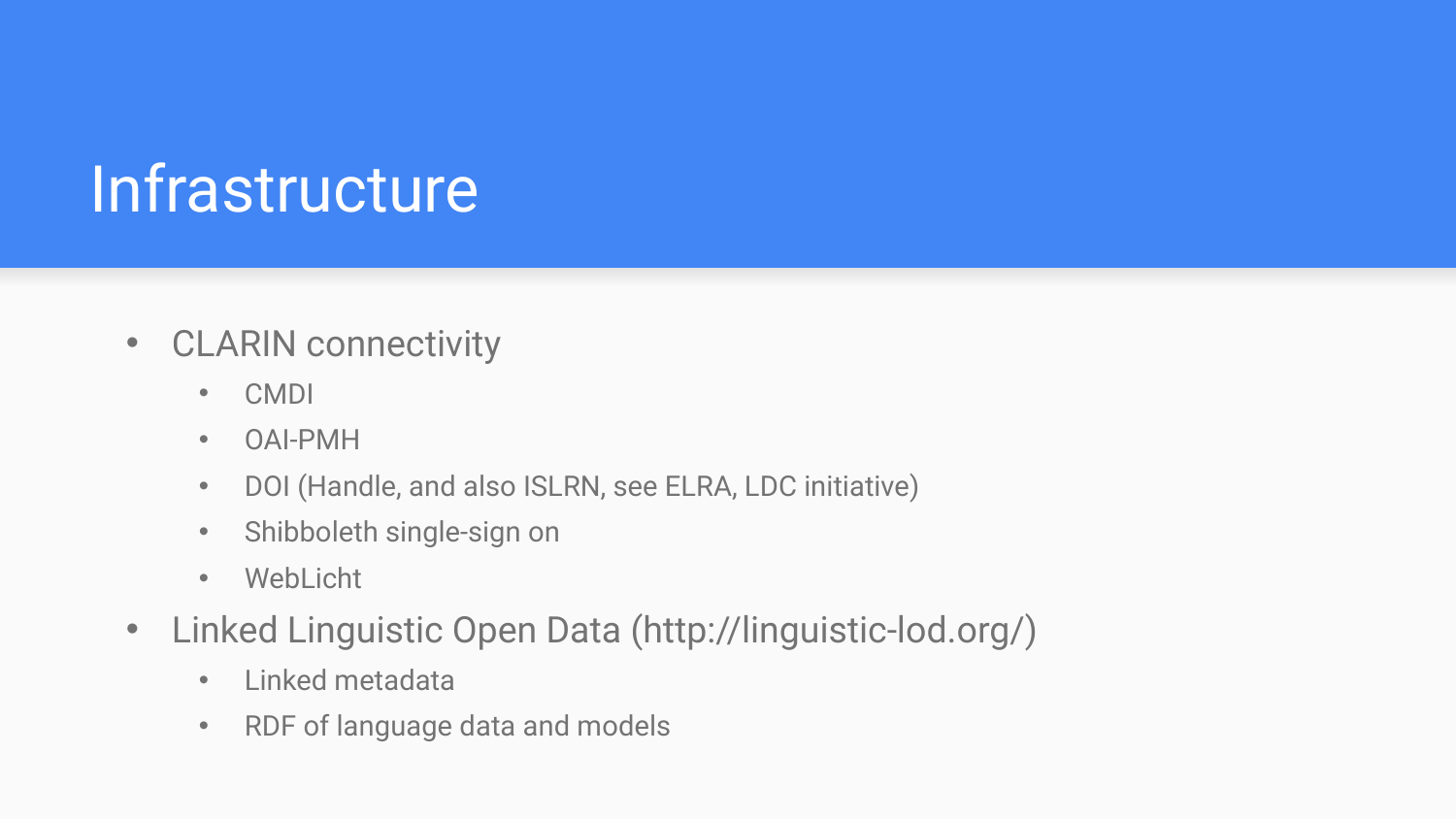

# Infrastructure
CLARIN connectivity
CMDI
OAI-PMH
DOI (Handle, and also ISLRN, see ELRA, LDC initiative)
Shibboleth single-sign on
WebLicht
Linked Linguistic Open Data (http://linguistic-lod.org/)
Linked metadata
RDF of language data and models